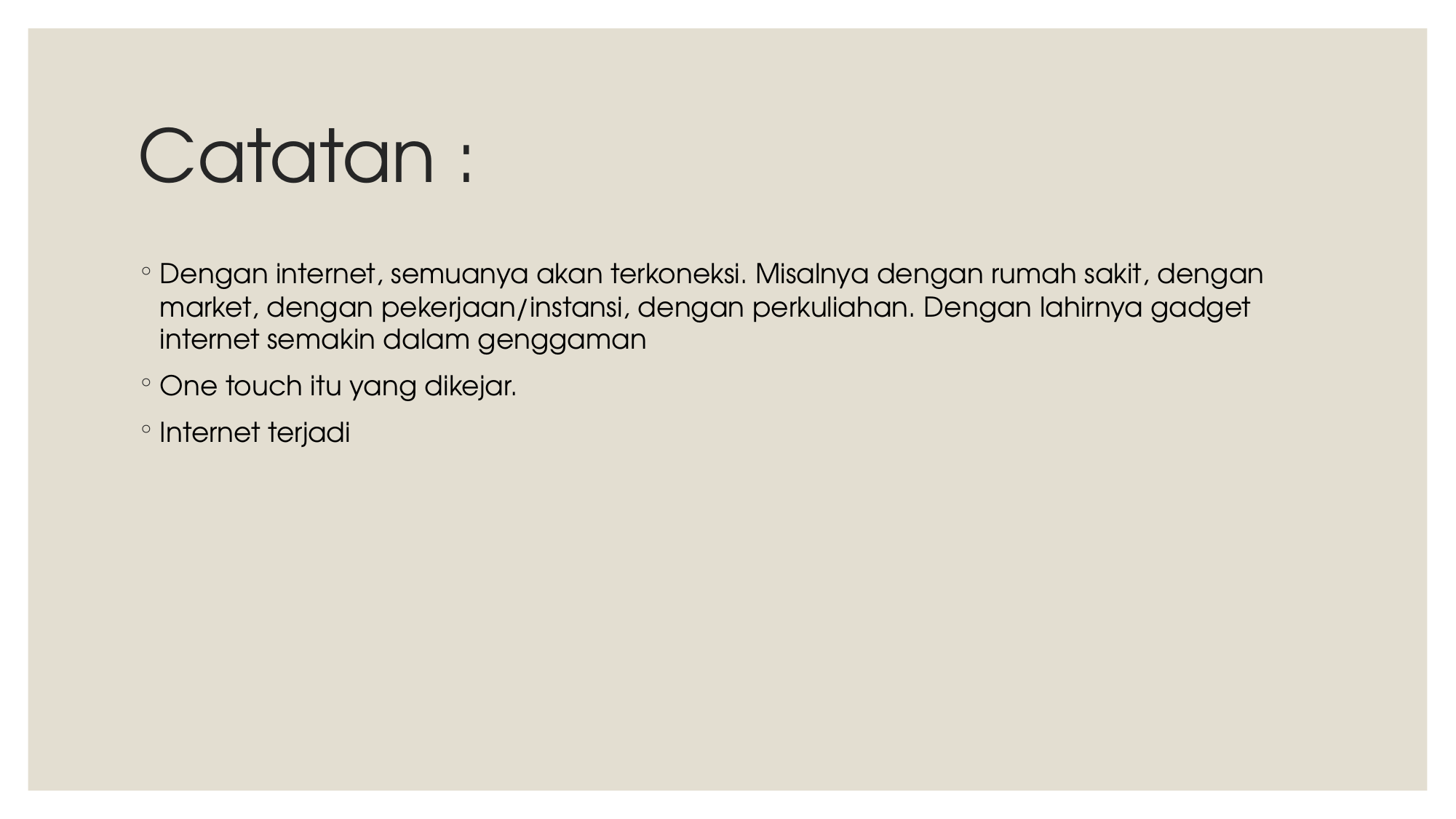

# Catatan :
Dengan internet, semuanya akan terkoneksi. Misalnya dengan rumah sakit, dengan market, dengan pekerjaan/instansi, dengan perkuliahan. Dengan lahirnya gadget internet semakin dalam genggaman
One touch itu yang dikejar.
Internet terjadi